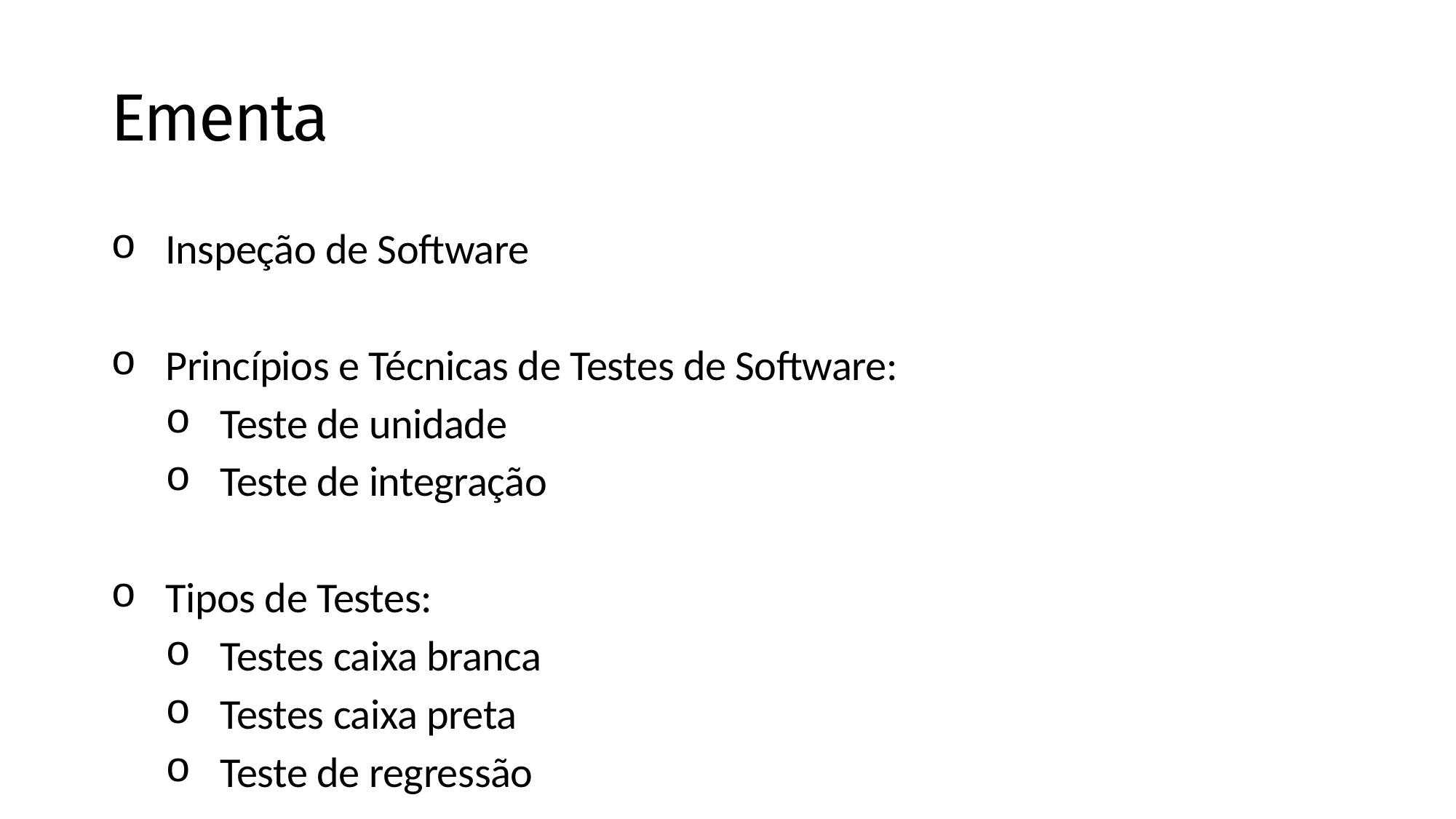

# Ementa
Inspeção de Software

Princípios e Técnicas de Testes de Software:
Teste de unidade
Teste de integração

Tipos de Testes:
Testes caixa branca
Testes caixa preta
Teste de regressão